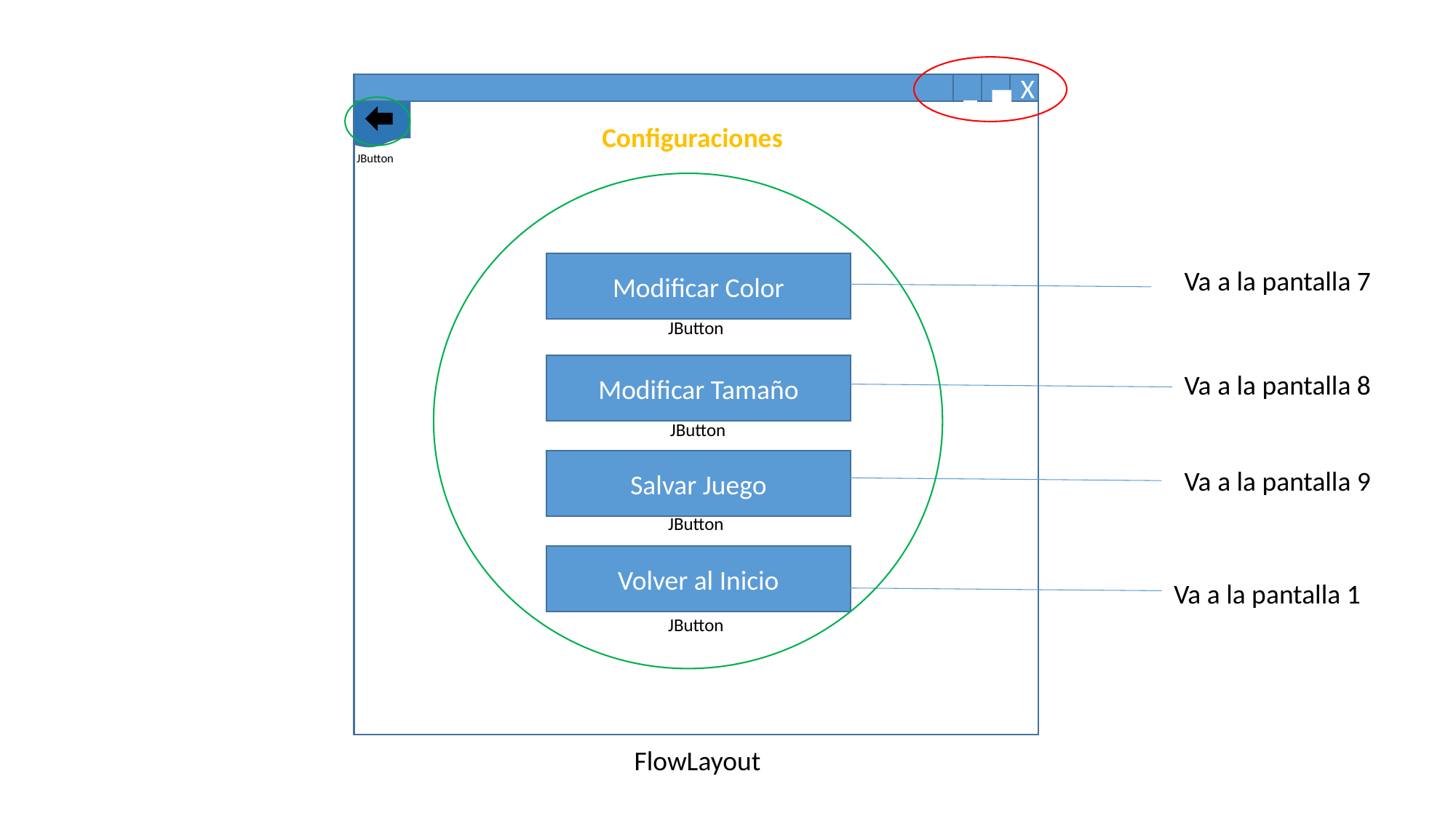

_
▄
X

Configuraciones
JButton

Modificar Color
Va a la pantalla 7
JButton
Modificar Tamaño
Va a la pantalla 8
JButton
Salvar Juego
Va a la pantalla 9
JButton
Volver al Inicio
Va a la pantalla 1
JButton
FlowLayout